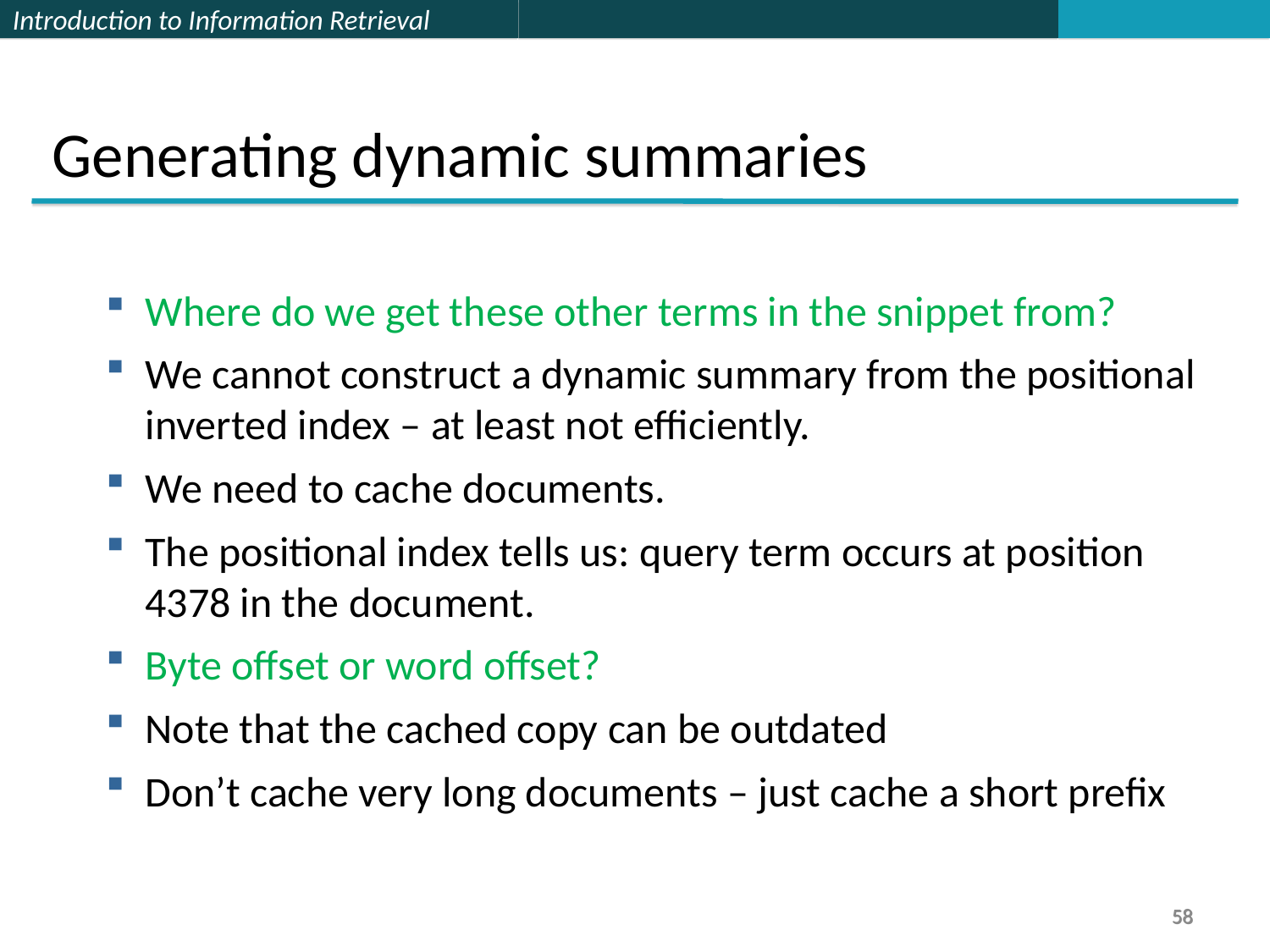

Generating dynamic summaries
Where do we get these other terms in the snippet from?
We cannot construct a dynamic summary from the positional inverted index – at least not efficiently.
We need to cache documents.
The positional index tells us: query term occurs at position 4378 in the document.
Byte offset or word offset?
Note that the cached copy can be outdated
Don’t cache very long documents – just cache a short prefix

58
58